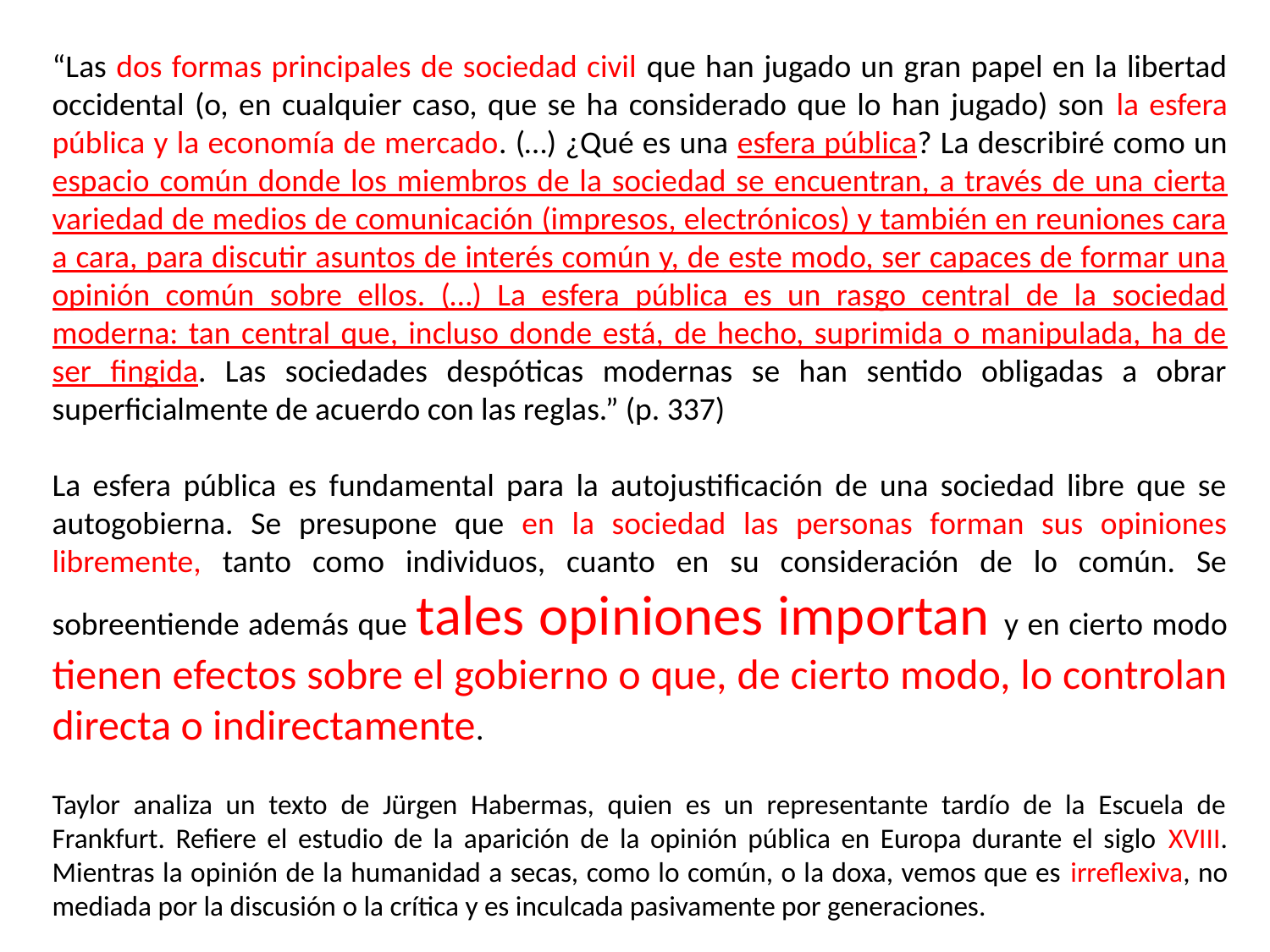

“Las dos formas principales de sociedad civil que han jugado un gran papel en la libertad occidental (o, en cualquier caso, que se ha considerado que lo han jugado) son la esfera pública y la economía de mercado. (…) ¿Qué es una esfera pública? La describiré como un espacio común donde los miembros de la sociedad se encuentran, a través de una cierta variedad de medios de comunicación (impresos, electrónicos) y también en reuniones cara a cara, para discutir asuntos de interés común y, de este modo, ser capaces de formar una opinión común sobre ellos. (…) La esfera pública es un rasgo central de la sociedad moderna: tan central que, incluso donde está, de hecho, suprimida o manipulada, ha de ser fingida. Las sociedades despóticas modernas se han sentido obligadas a obrar superficialmente de acuerdo con las reglas.” (p. 337)

La esfera pública es fundamental para la autojustificación de una sociedad libre que se autogobierna. Se presupone que en la sociedad las personas forman sus opiniones libremente, tanto como individuos, cuanto en su consideración de lo común. Se sobreentiende además que tales opiniones importan y en cierto modo tienen efectos sobre el gobierno o que, de cierto modo, lo controlan directa o indirectamente.

Taylor analiza un texto de Jürgen Habermas, quien es un representante tardío de la Escuela de Frankfurt. Refiere el estudio de la aparición de la opinión pública en Europa durante el siglo XVIII. Mientras la opinión de la humanidad a secas, como lo común, o la doxa, vemos que es irreflexiva, no mediada por la discusión o la crítica y es inculcada pasivamente por generaciones.